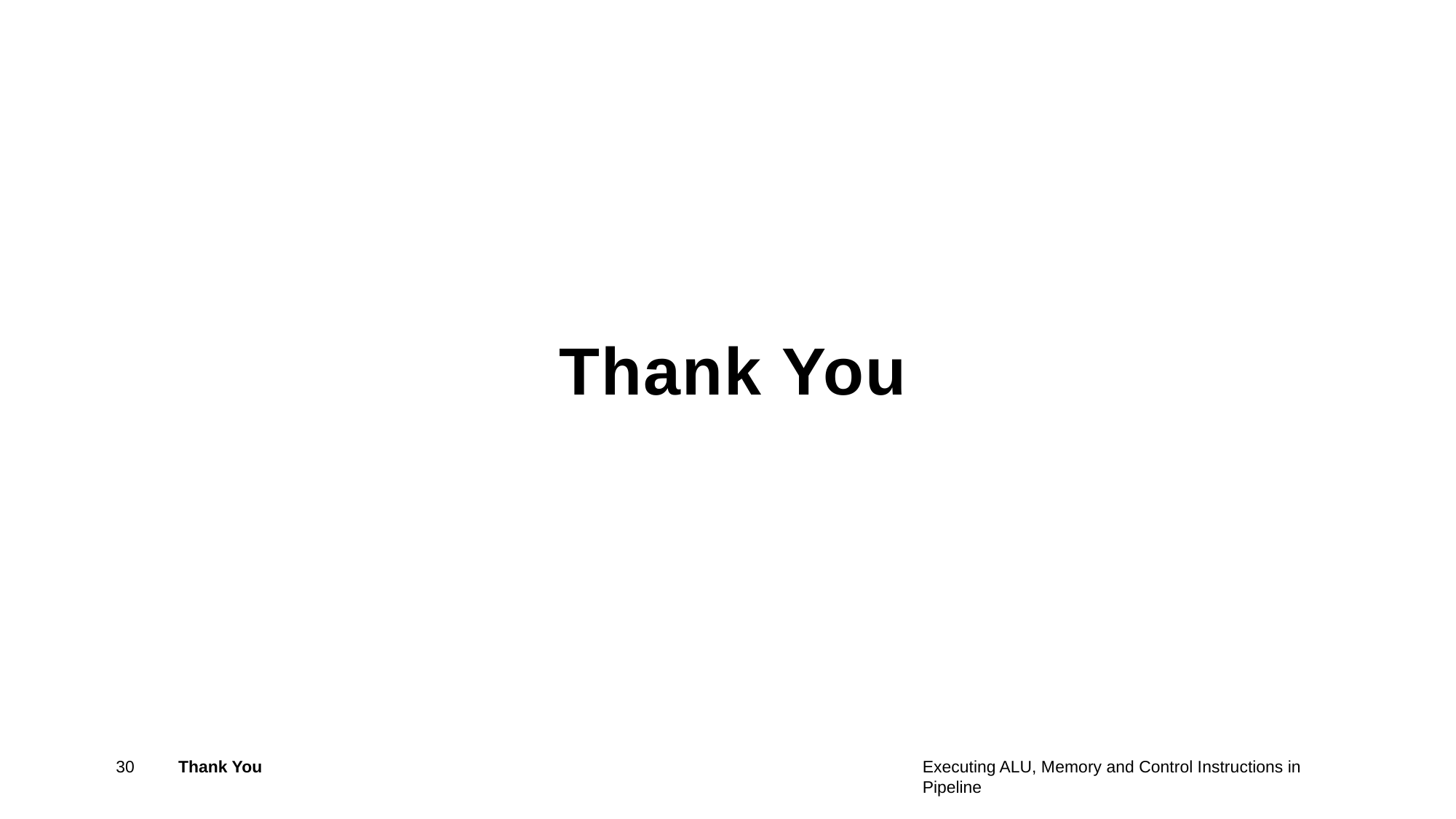

# Thank You
30
Thank You
Executing ALU, Memory and Control Instructions in Pipeline